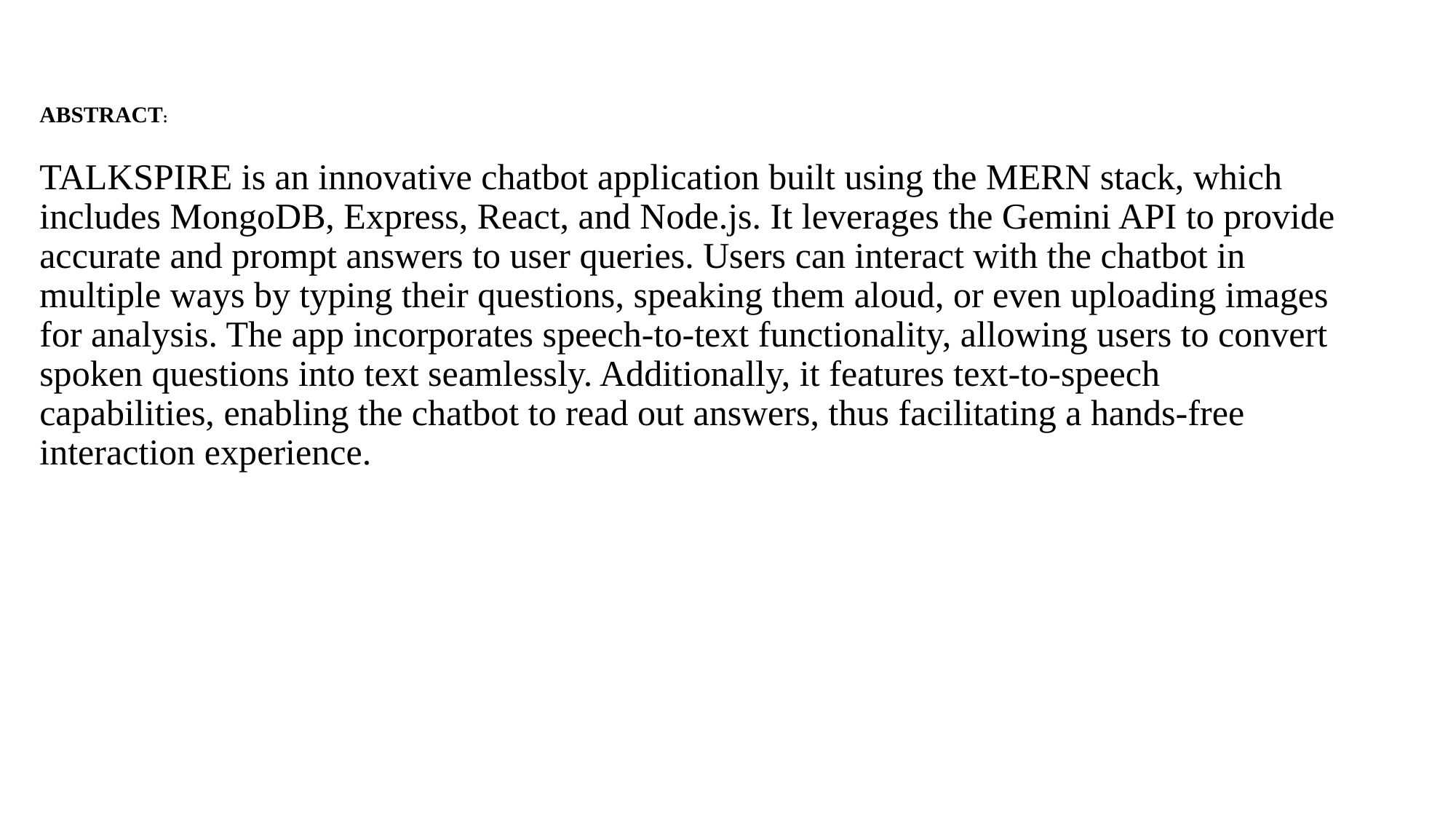

# ABSTRACT:
TALKSPIRE is an innovative chatbot application built using the MERN stack, which includes MongoDB, Express, React, and Node.js. It leverages the Gemini API to provide accurate and prompt answers to user queries. Users can interact with the chatbot in multiple ways by typing their questions, speaking them aloud, or even uploading images for analysis. The app incorporates speech-to-text functionality, allowing users to convert spoken questions into text seamlessly. Additionally, it features text-to-speech capabilities, enabling the chatbot to read out answers, thus facilitating a hands-free interaction experience.